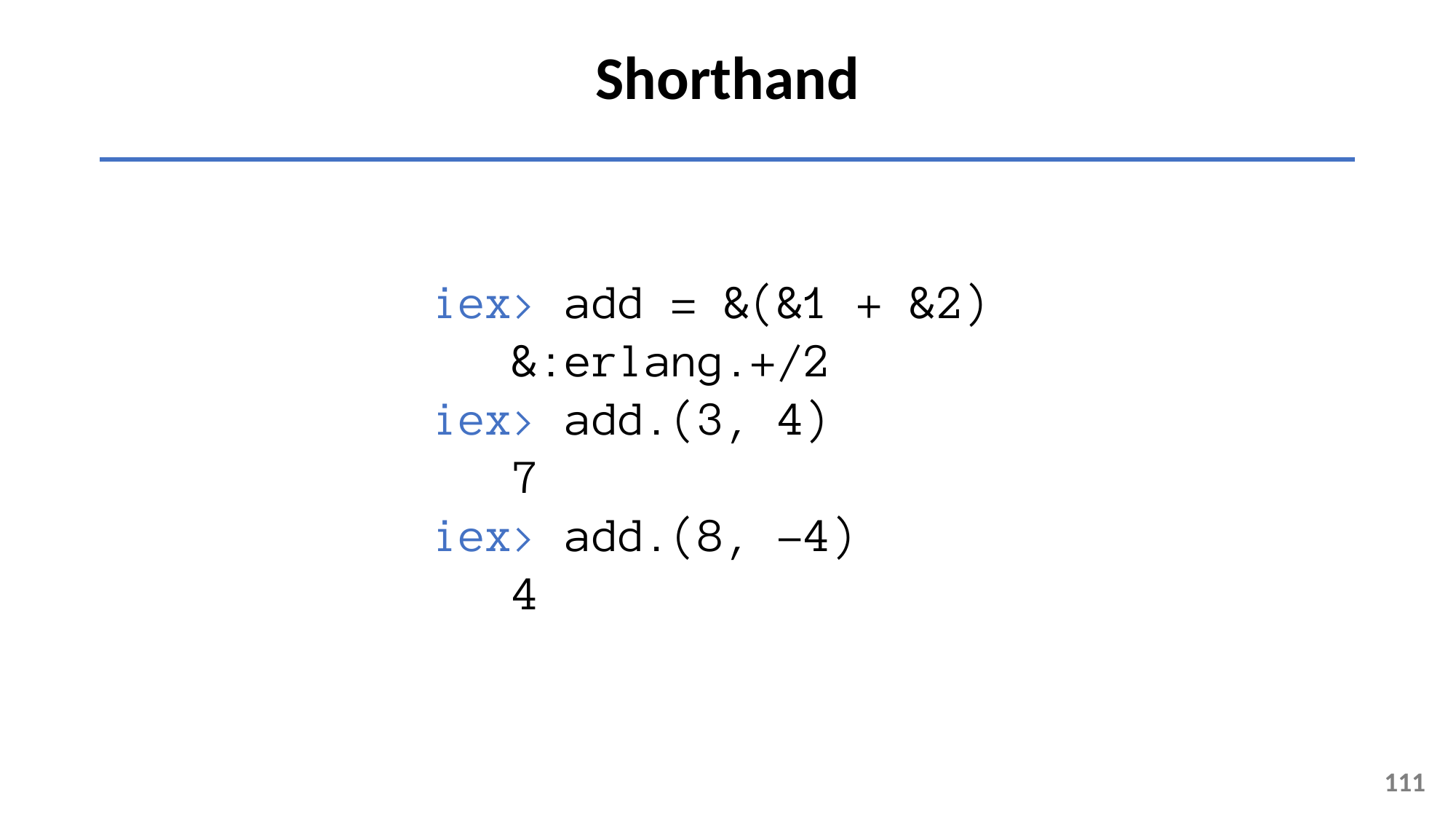

Shorthand
iex> add = &(&1 + &2)
   &:erlang.+/2
iex> add.(3, 4)
   7
iex> add.(8, -4)
   4
111